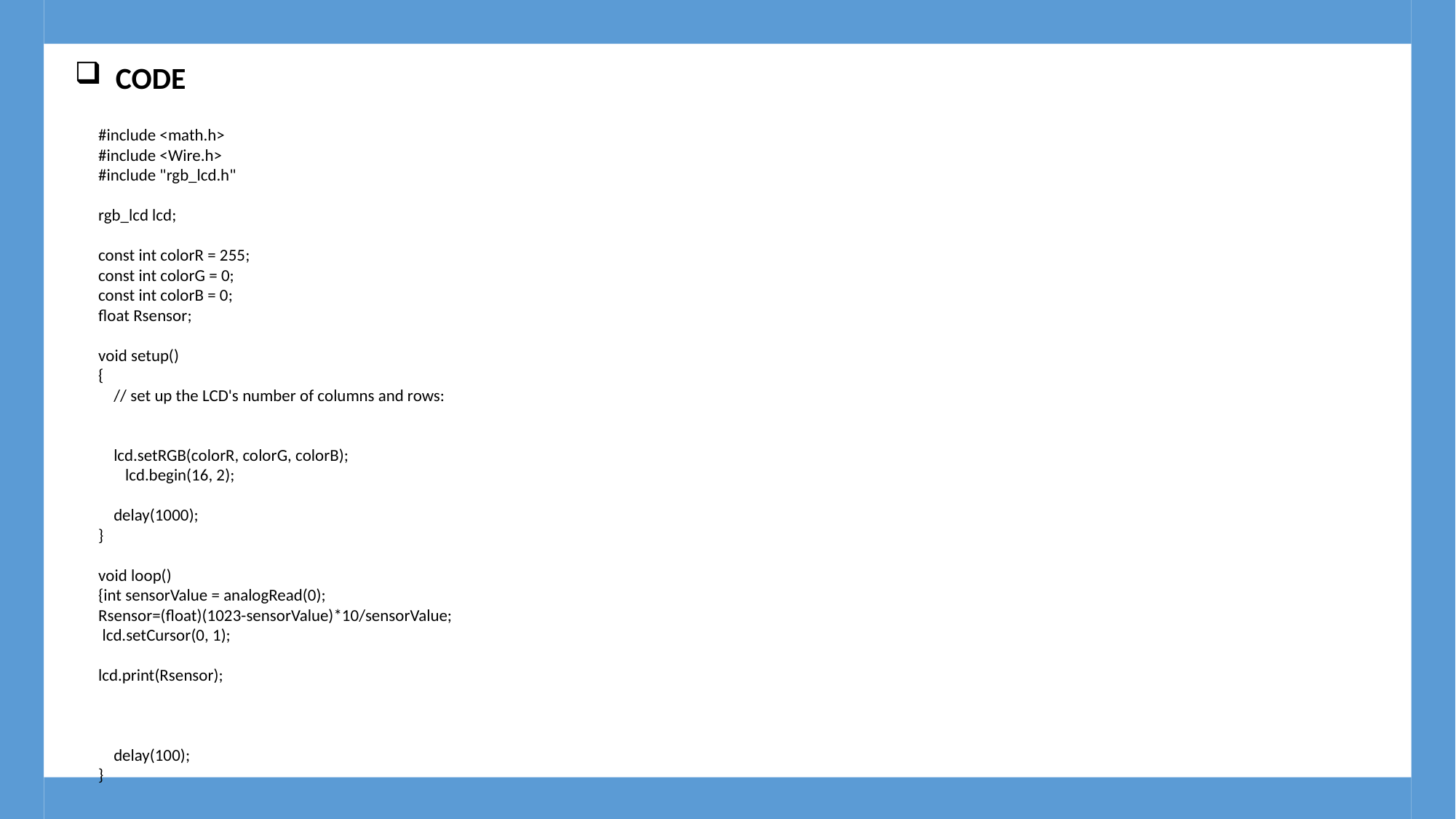

CODE

#include <math.h>
#include <Wire.h>
#include "rgb_lcd.h"

rgb_lcd lcd;

const int colorR = 255;
const int colorG = 0;
const int colorB = 0;
float Rsensor;

void setup()
{
    // set up the LCD's number of columns and rows:

    lcd.setRGB(colorR, colorG, colorB);
       lcd.begin(16, 2);

    delay(1000);
}

void loop()
{int sensorValue = analogRead(0);
Rsensor=(float)(1023-sensorValue)*10/sensorValue;
 lcd.setCursor(0, 1);

lcd.print(Rsensor);

    delay(100);
}